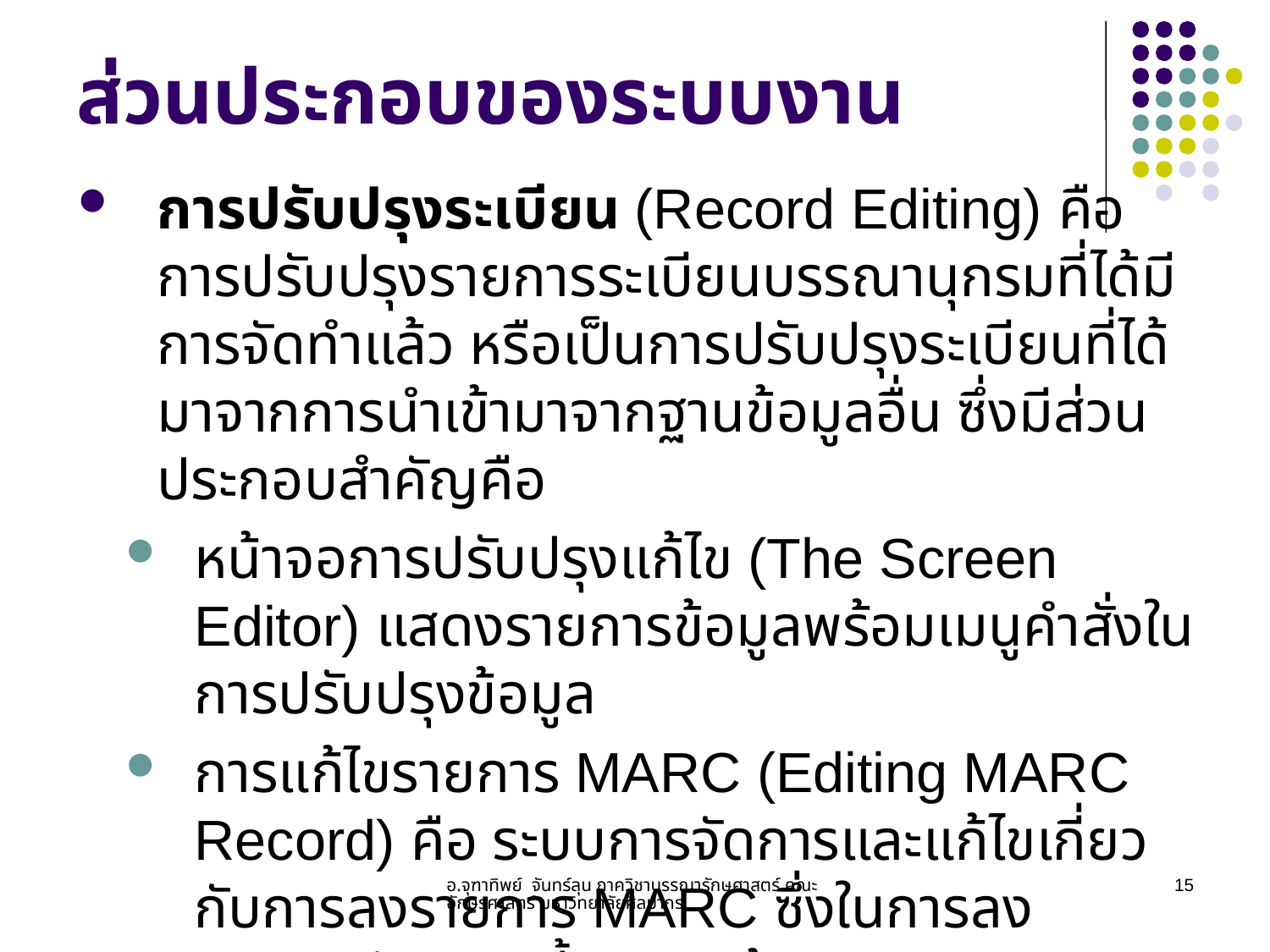

# ส่วนประกอบของระบบงาน
การปรับปรุงระเบียน (Record Editing) คือ การปรับปรุงรายการระเบียนบรรณานุกรมที่ได้มีการจัดทำแล้ว หรือเป็นการปรับปรุงระเบียนที่ได้มาจากการนำเข้ามาจากฐานข้อมูลอื่น ซึ่งมีส่วนประกอบสำคัญคือ
หน้าจอการปรับปรุงแก้ไข (The Screen Editor) แสดงรายการข้อมูลพร้อมเมนูคำสั่งในการปรับปรุงข้อมูล
การแก้ไขรายการ MARC (Editing MARC Record) คือ ระบบการจัดการและแก้ไขเกี่ยวกับการลงรายการ MARC ซึ่งในการลงรายการลักษณะนี้ระบบจะต้องสามารถตรวจสอบความถูกต้องต่างๆ ได้คือ
อ.จุฑาทิพย์  จันทร์ลุน ภาควิชาบรรณารักษศาสตร์ คณะอักษรศาสตร์ มหาวิทยาลัยศิลปากร
15